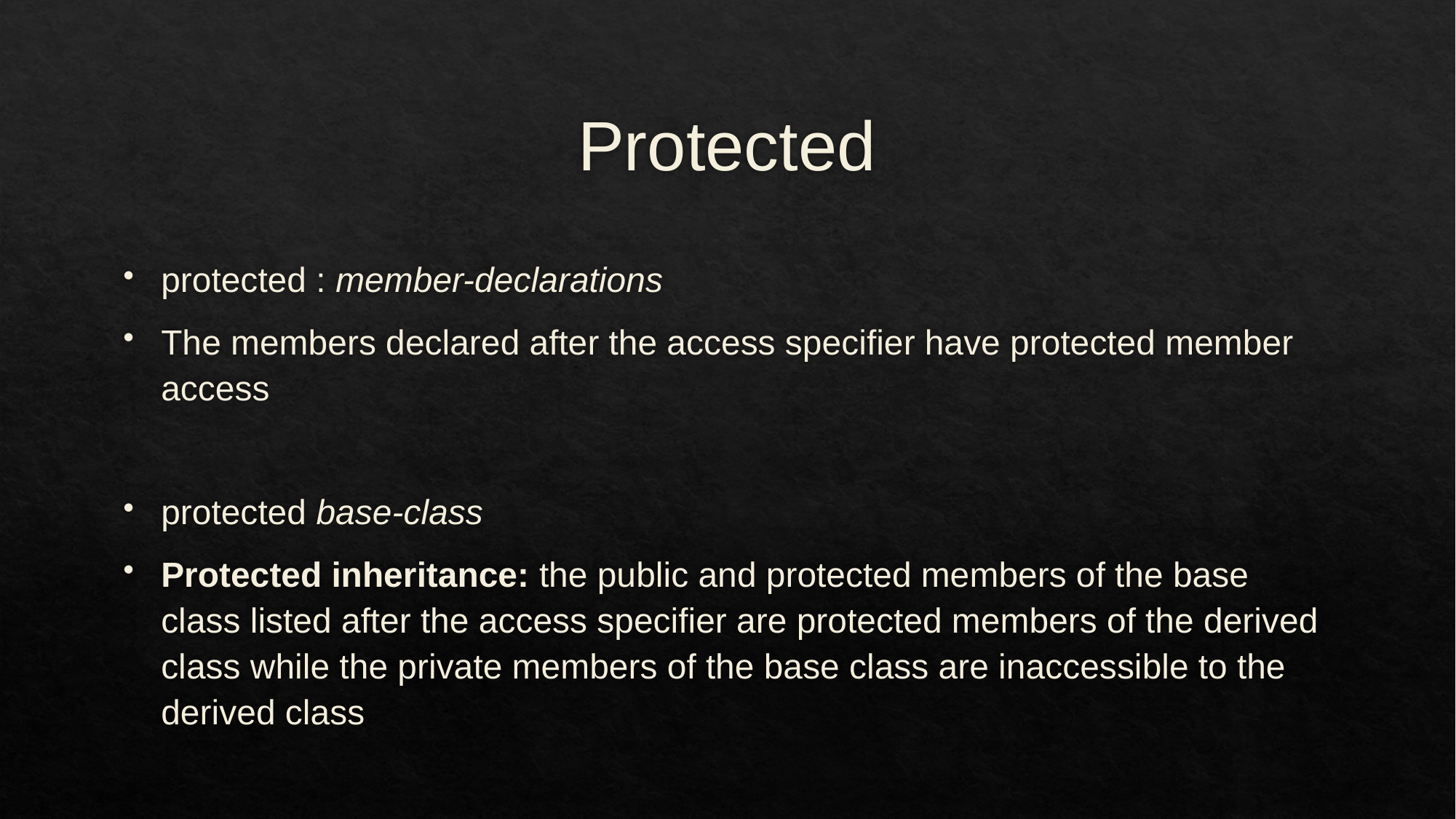

# Protected
protected : member-declarations
The members declared after the access specifier have protected member access

protected base-class
Protected inheritance: the public and protected members of the base class listed after the access specifier are protected members of the derived class while the private members of the base class are inaccessible to the derived class